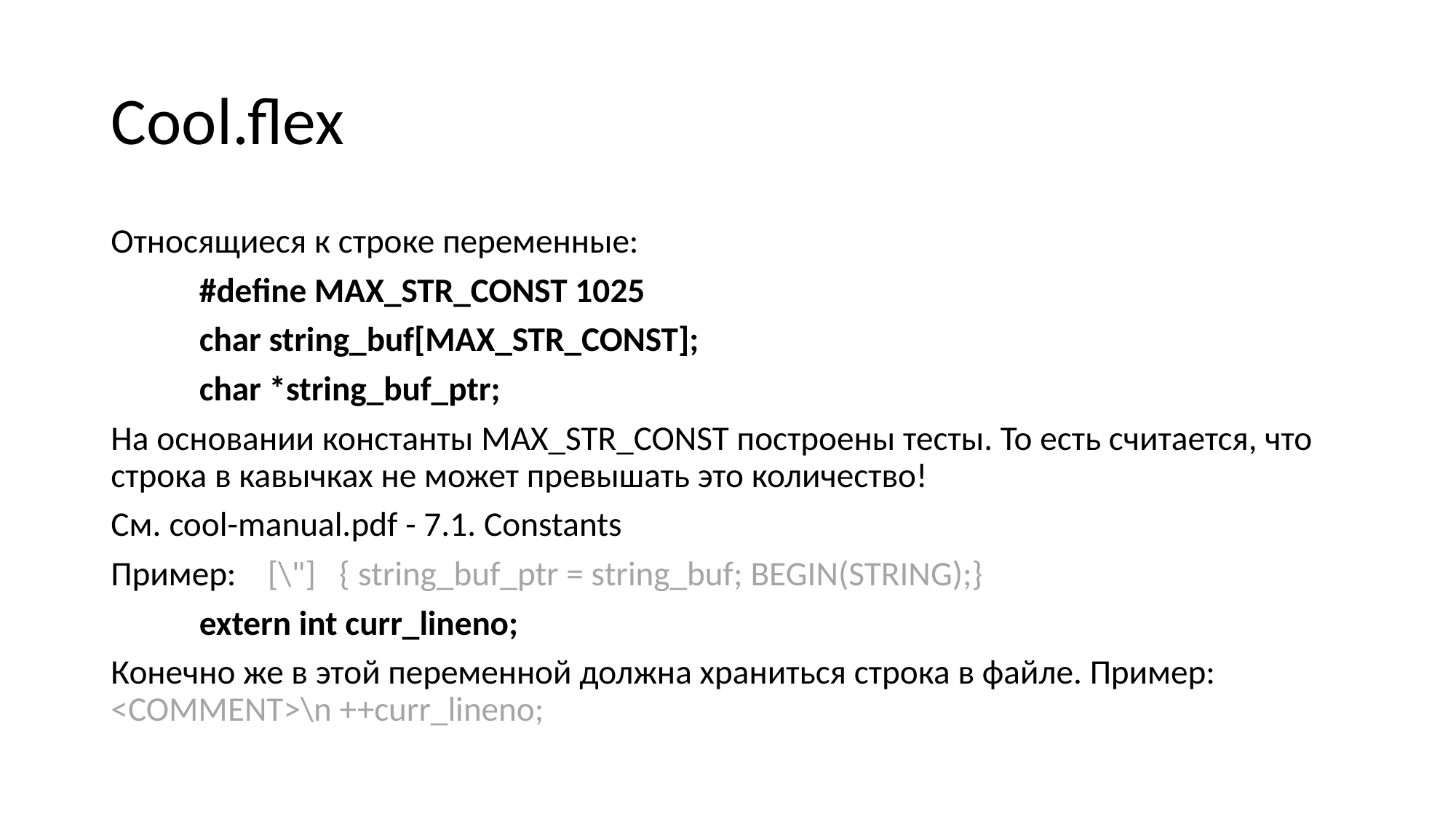

# Cool.flex
Относящиеся к строке переменные:
	#define MAX_STR_CONST 1025
	char string_buf[MAX_STR_CONST];
	char *string_buf_ptr;
На основании константы MAX_STR_CONST построены тесты. То есть считается, что строка в кавычках не может превышать это количество!
См. cool-manual.pdf - 7.1. Constants
Пример:    [\"]   { string_buf_ptr = string_buf; BEGIN(STRING);}
	extern int curr_lineno;
Конечно же в этой переменной должна храниться строка в файле. Пример:  <COMMENT>\n ++curr_lineno;